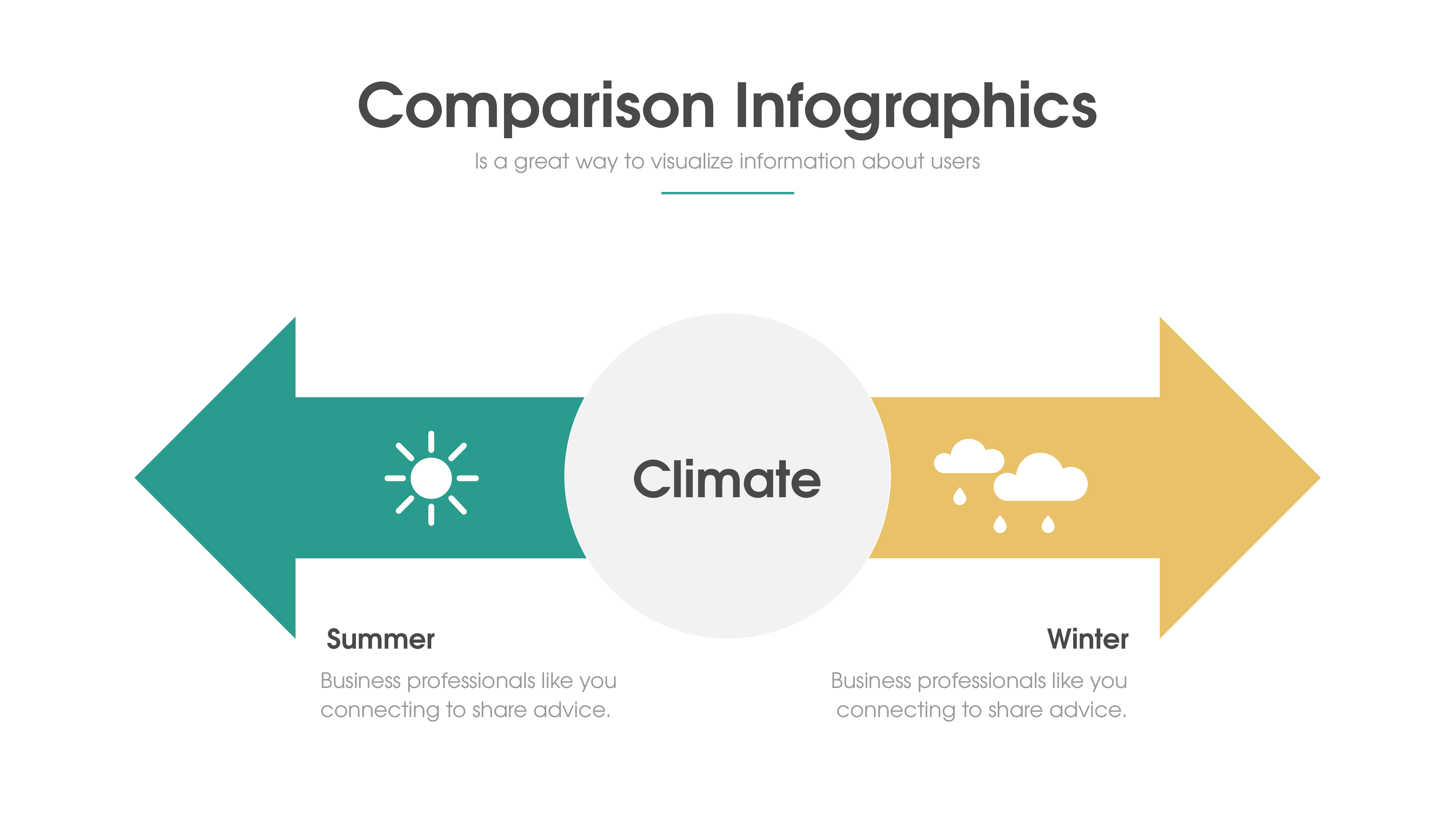

Comparison Infographics
Is a great way to visualize information about users

Climate
Summer
Winter
Business professionals like you connecting to share advice.
Business professionals like you connecting to share advice.